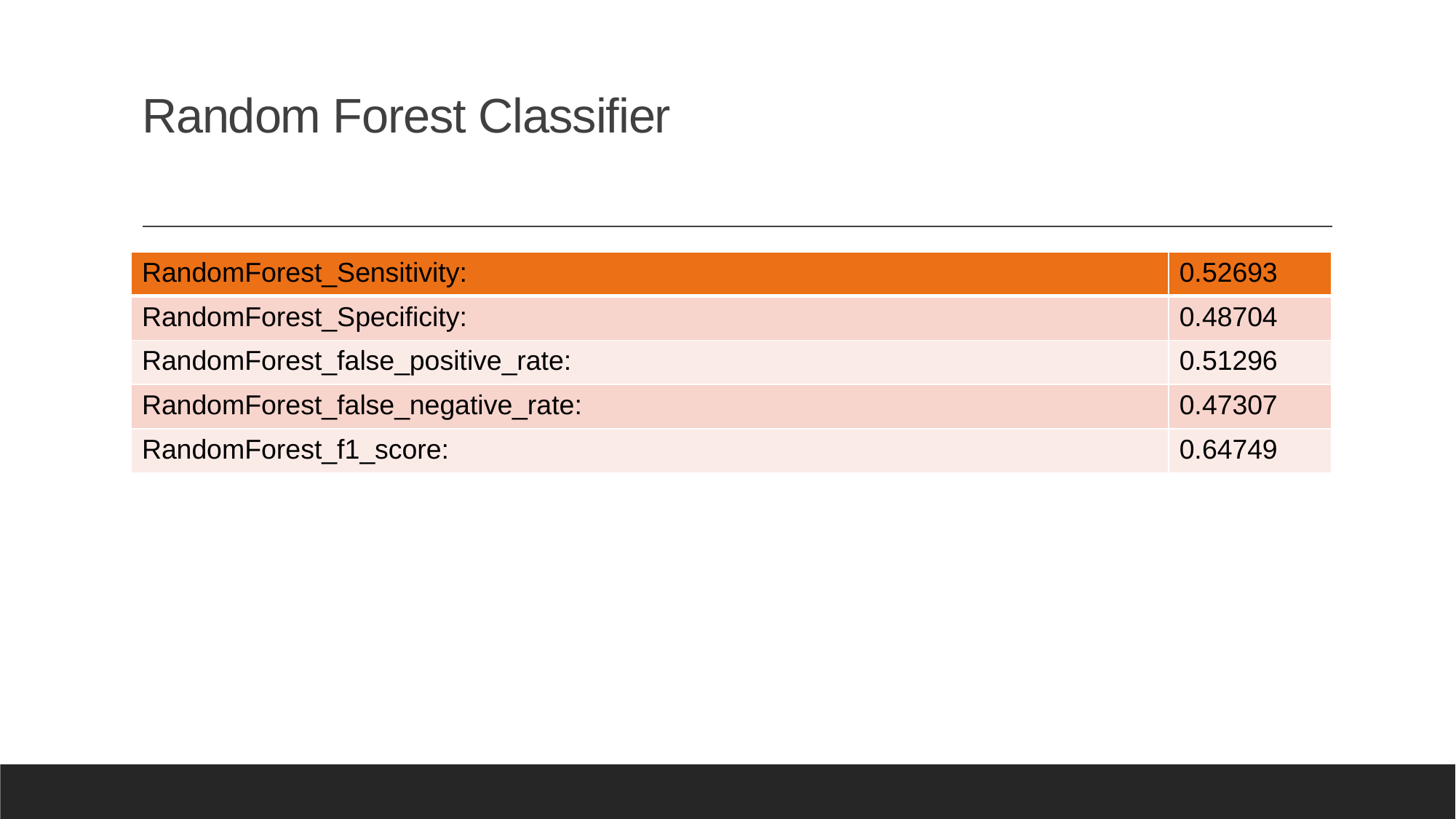

# Random Forest Classifier
| RandomForest\_Sensitivity: | 0.52693 |
| --- | --- |
| RandomForest\_Specificity: | 0.48704 |
| RandomForest\_false\_positive\_rate: | 0.51296 |
| RandomForest\_false\_negative\_rate: | 0.47307 |
| RandomForest\_f1\_score: | 0.64749 |